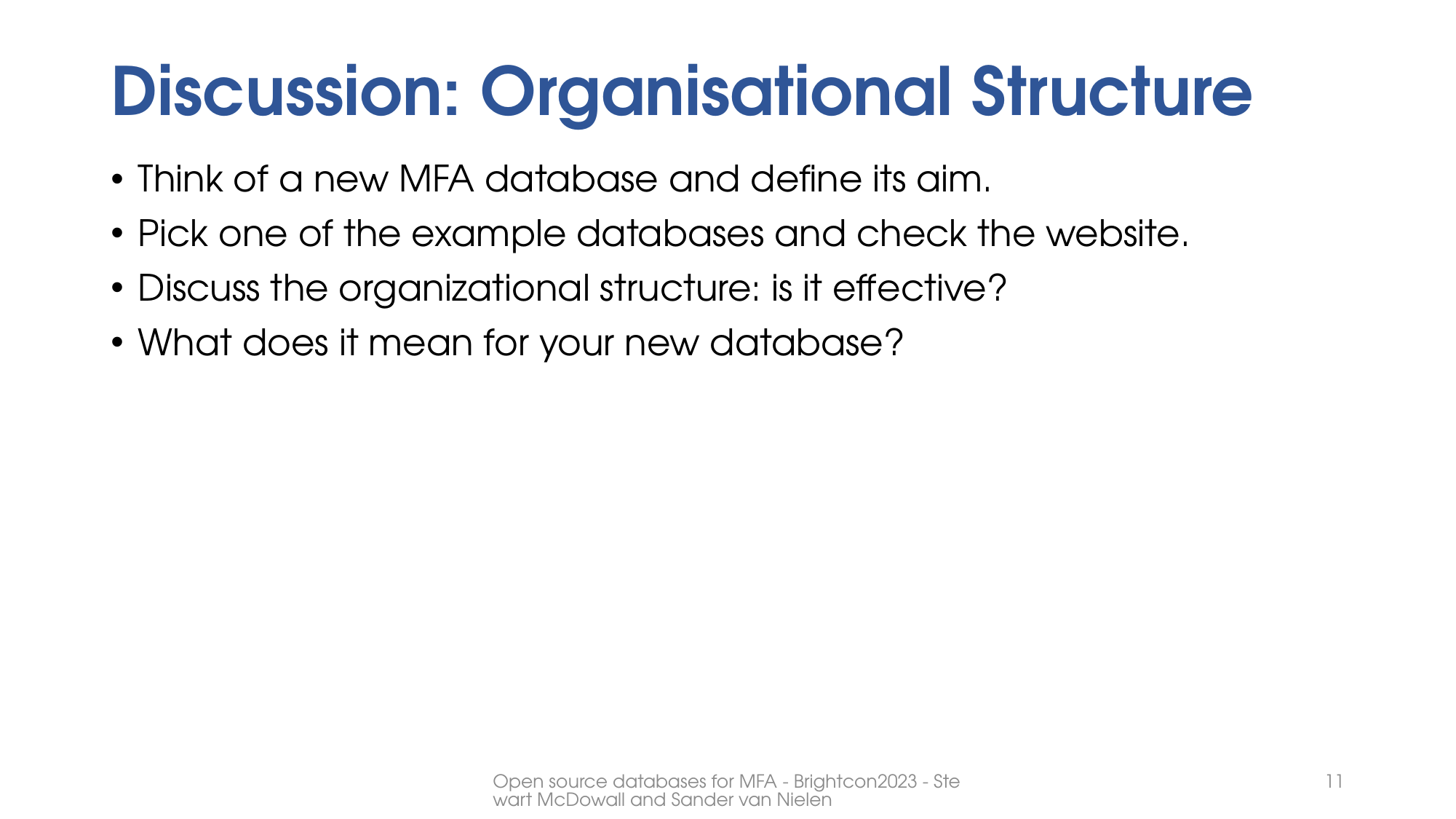

# Discussion: Organisational Structure
Think of a new MFA database and define its aim.
Pick one of the example databases and check the website.
Discuss the organizational structure: is it effective?
What does it mean for your new database?
Open source databases for MFA​ - Brightcon2023 - Stewart McDowall and Sander van Nielen
11